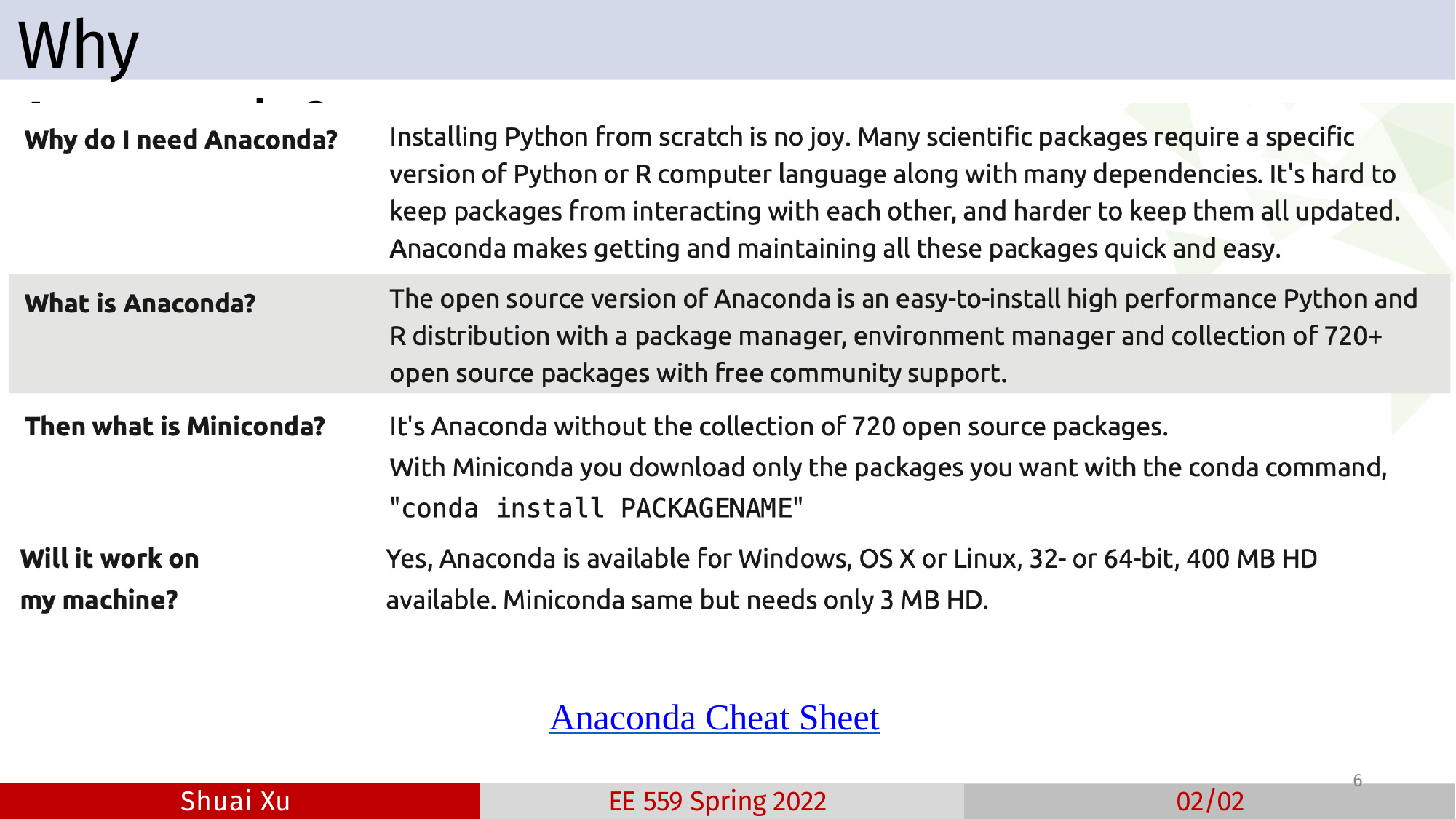

# Why Anaconda?

Anaconda Cheat Sheet
6

Shuai Xu
EE 559 Spring 2022
02/02